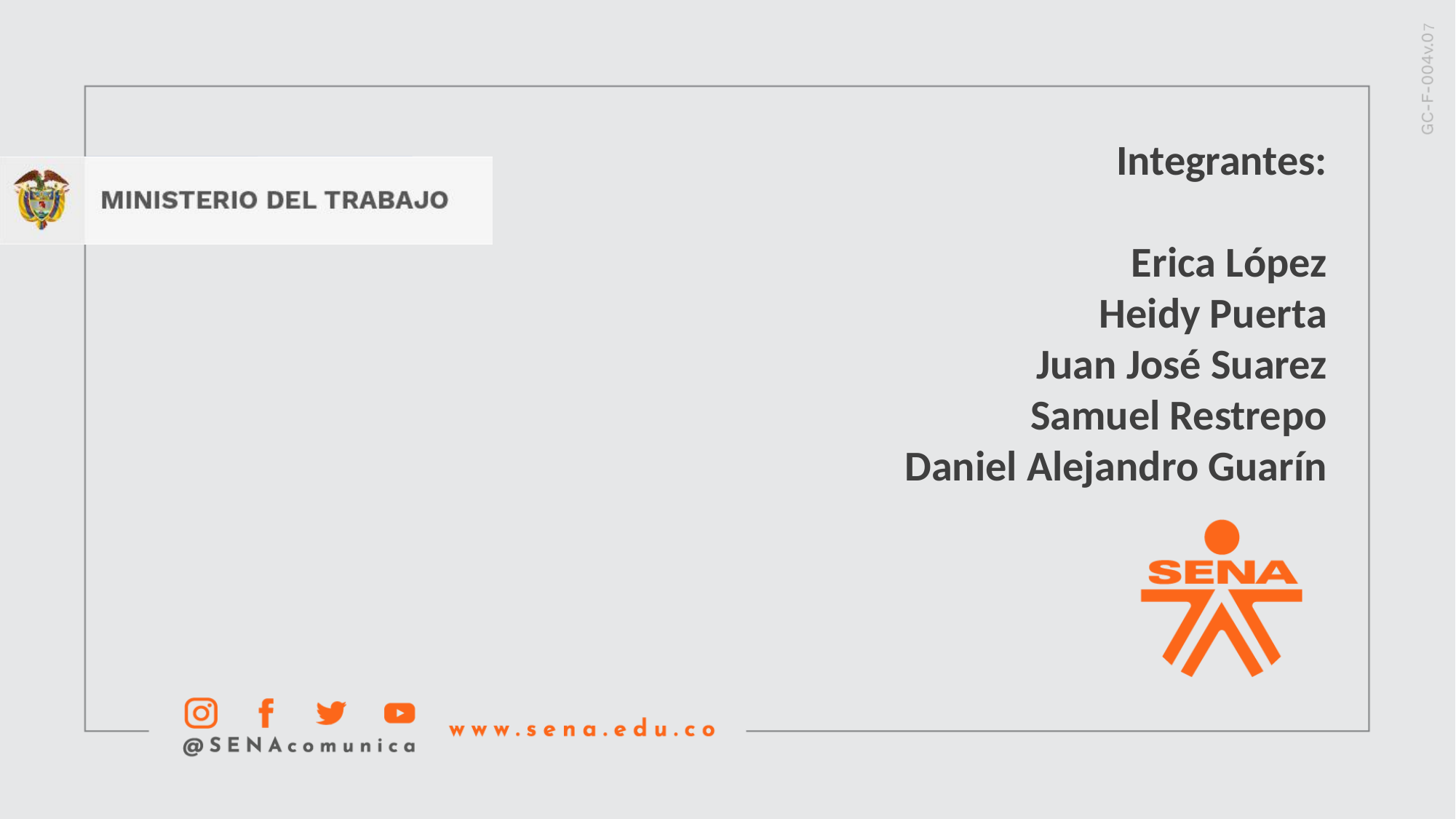

Integrantes:

Erica López
Heidy Puerta
Juan José Suarez
Samuel Restrepo
Daniel Alejandro Guarín